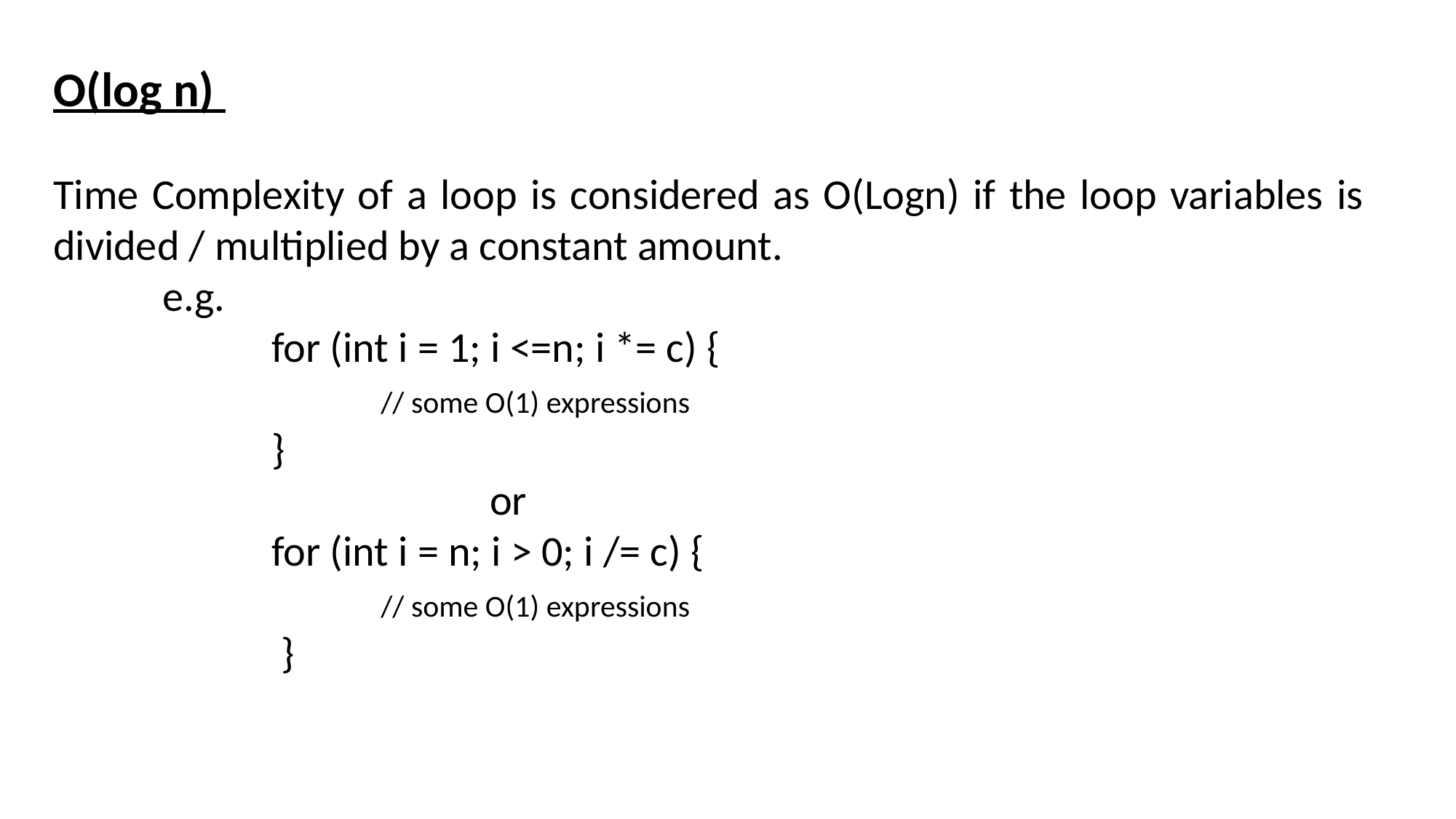

O(log n)

Time Complexity of a loop is considered as O(Logn) if the loop variables is divided / multiplied by a constant amount.
	e.g.
		for (int i = 1; i <=n; i *= c) {
			// some O(1) expressions
		}
				or
		for (int i = n; i > 0; i /= c) {
			// some O(1) expressions
		 }